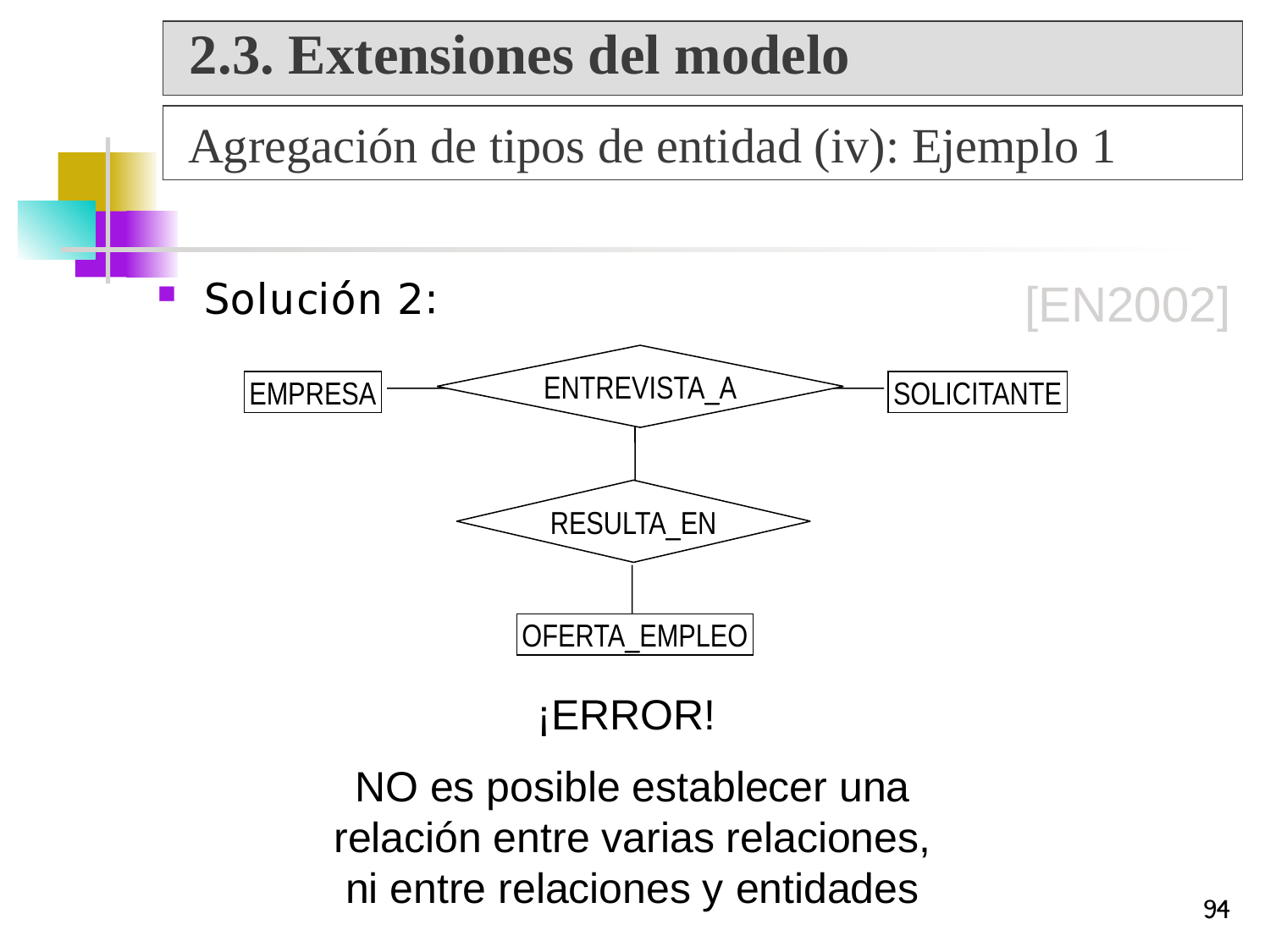

2.3. Extensiones del modelo
Agregación de tipos de entidad (iv): Ejemplo 1
Solución 2:
[EN2002]
ENTREVISTA_A
EMPRESA
SOLICITANTE

RESULTA_EN

OFERTA_EMPLEO
¡ERROR!
NO es posible establecer una
relación entre varias relaciones,
ni entre relaciones y entidades
94